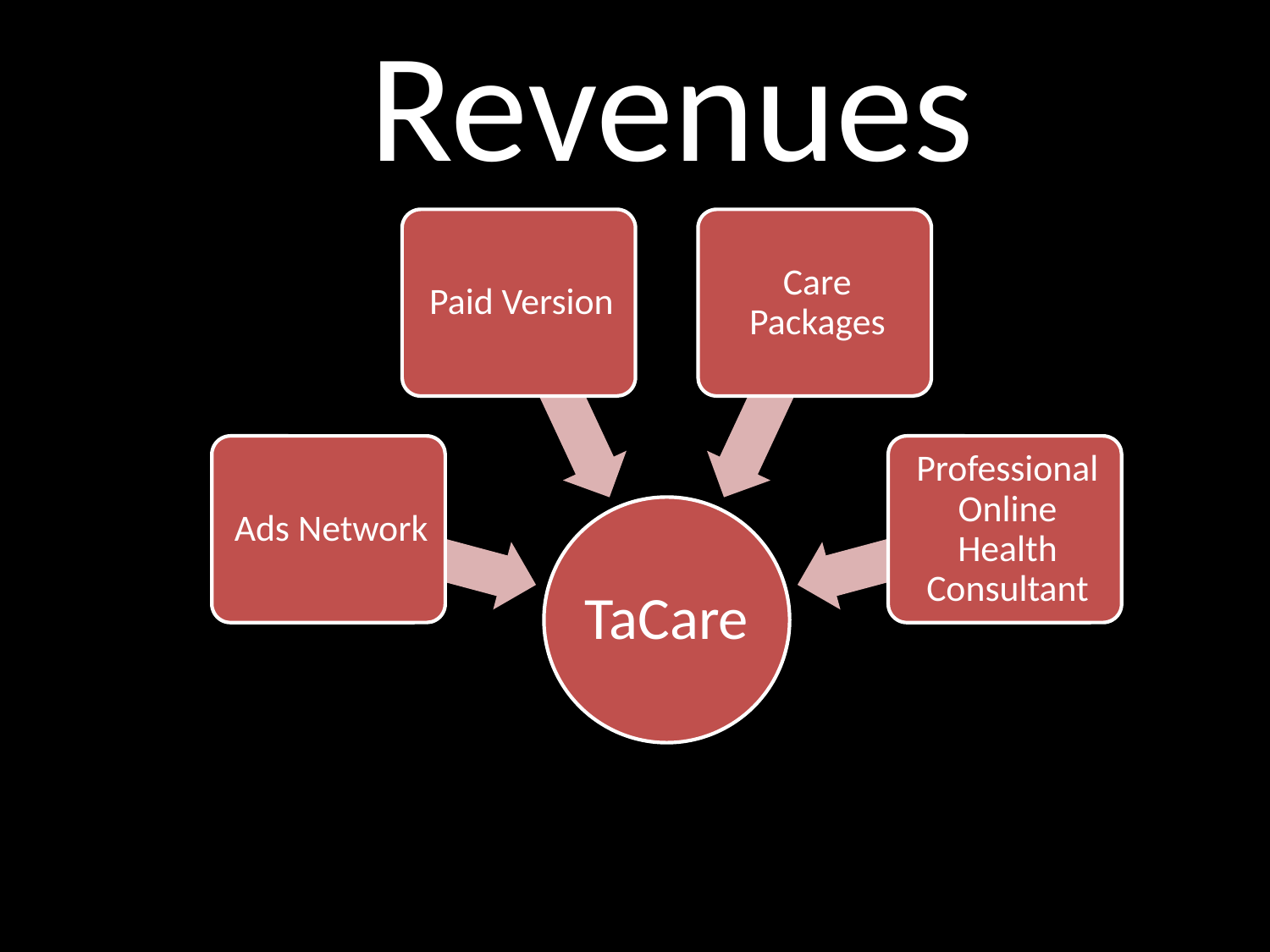

Revenues

TaCare
Ads Network
Paid Version
Care Packages
Professional Online Health Consultant